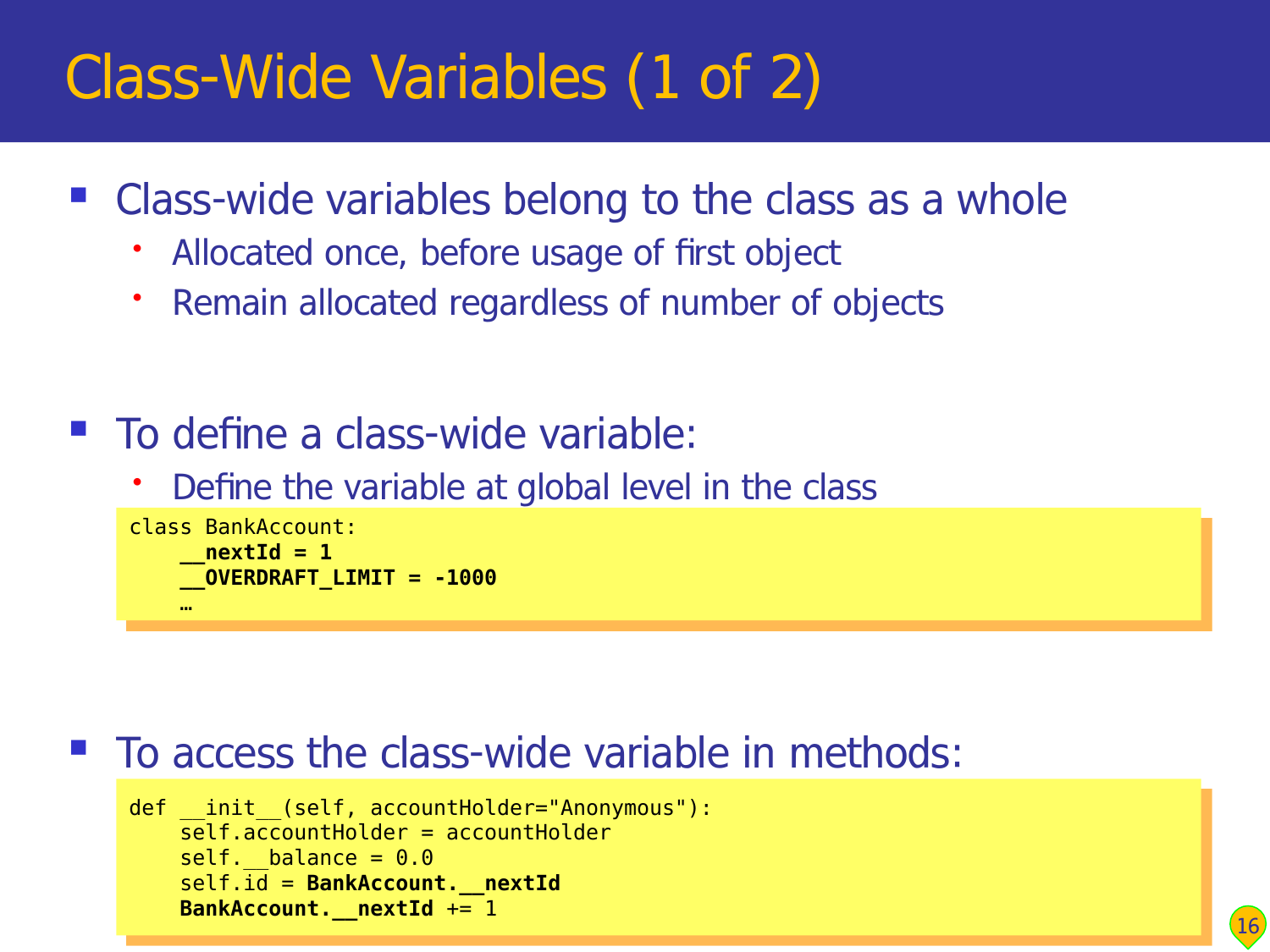

# Class-Wide Variables (1 of 2)
Class-wide variables belong to the class as a whole
Allocated once, before usage of first object
Remain allocated regardless of number of objects

To define a class-wide variable:
Define the variable at global level in the class

To access the class-wide variable in methods:
Prefix with the class name
class BankAccount:
    __nextId = 1
    __OVERDRAFT_LIMIT = -1000
    …
def __init__(self, accountHolder="Anonymous"):
    self.accountHolder = accountHolder
    self.__balance = 0.0
    self.id = BankAccount.__nextId
    BankAccount.__nextId += 1
16